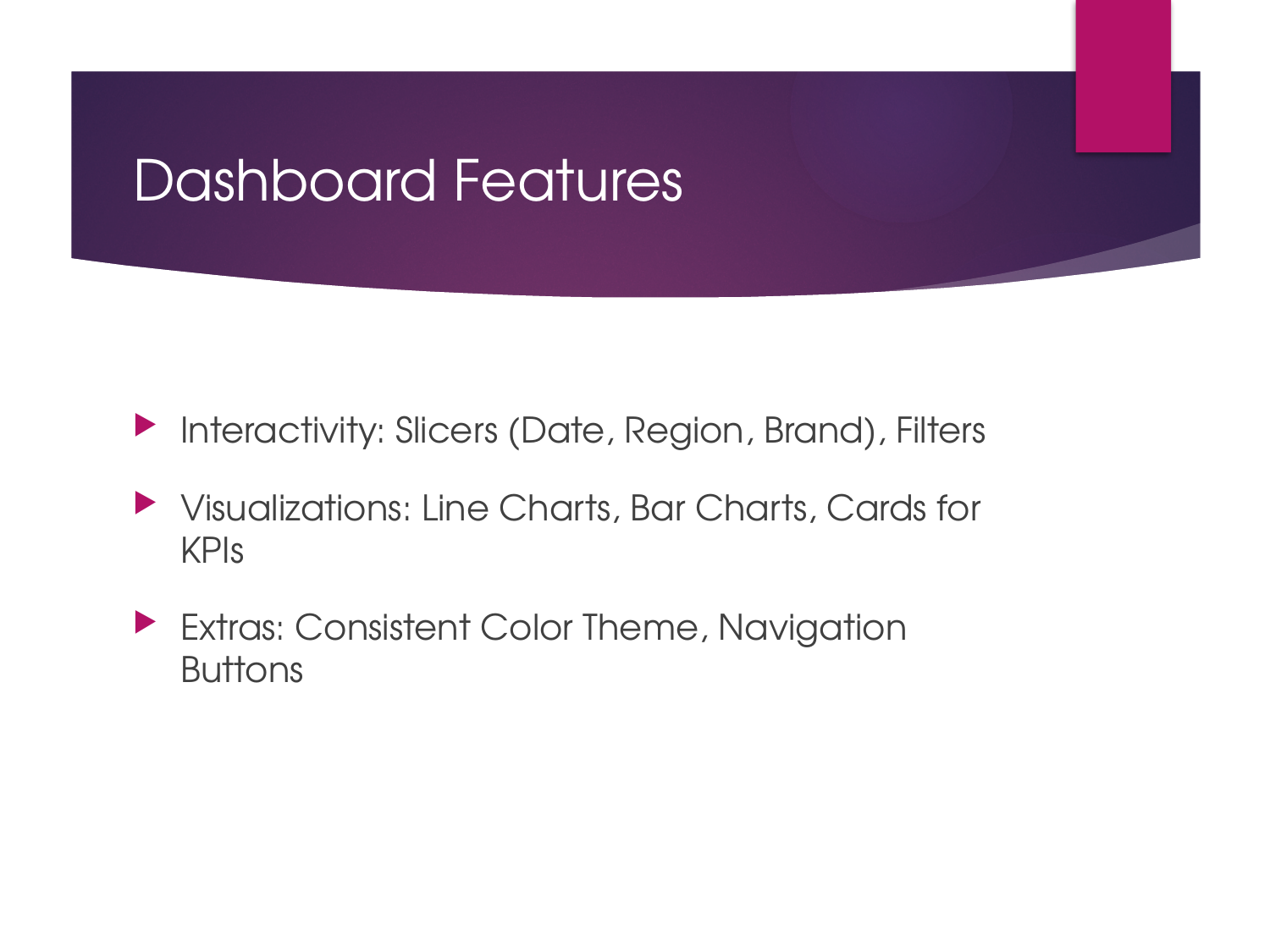

# Dashboard Features

Interactivity: Slicers (Date, Region, Brand), Filters
Visualizations: Line Charts, Bar Charts, Cards for KPIs
Extras: Consistent Color Theme, Navigation Buttons